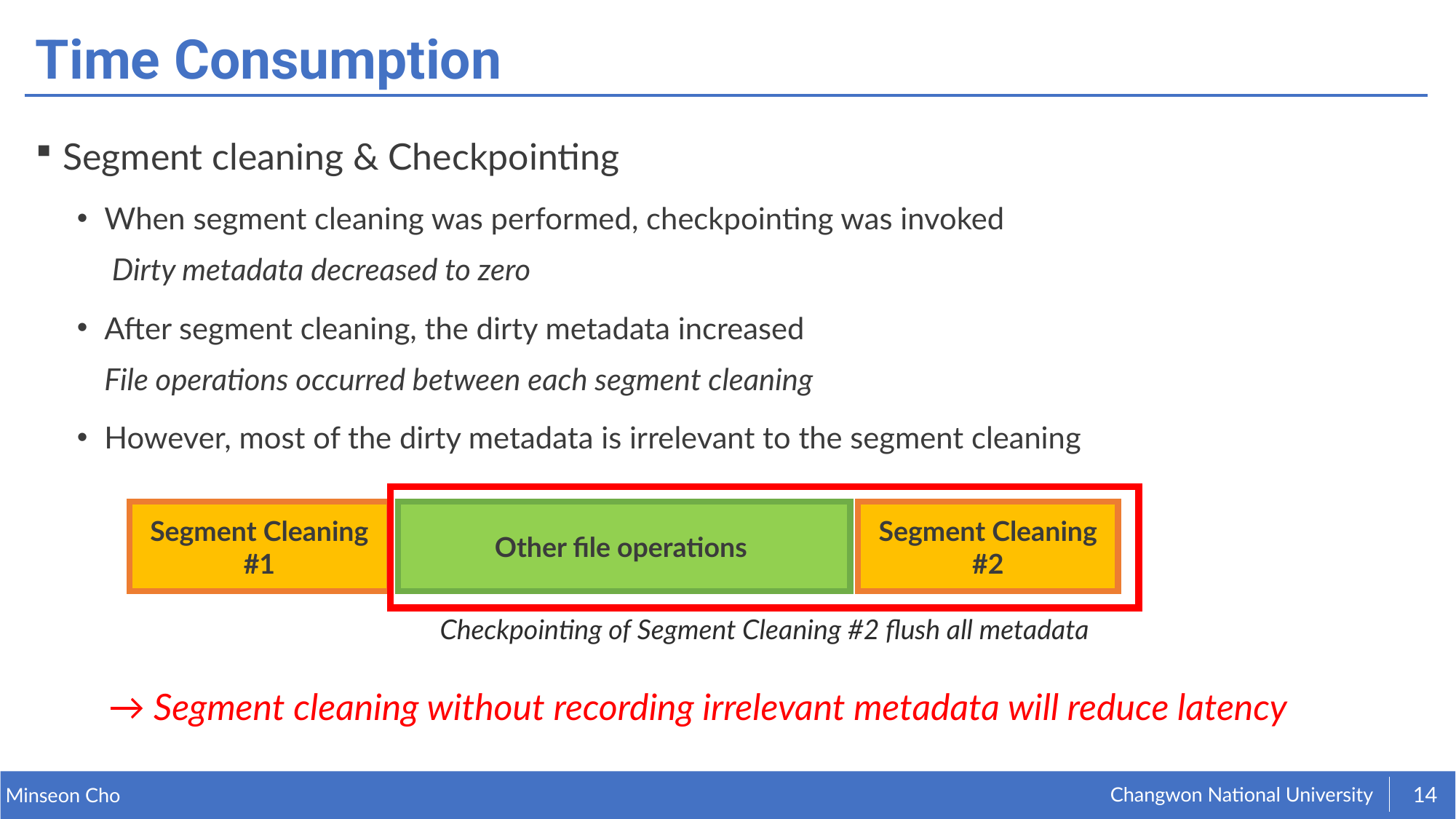

# Time Consumption
Segment cleaning & Checkpointing
When segment cleaning was performed, checkpointing was invoked
 Dirty metadata decreased to zero
After segment cleaning, the dirty metadata increased
File operations occurred between each segment cleaning
However, most of the dirty metadata is irrelevant to the segment cleaning

Other file operations
Segment Cleaning
#2
Segment Cleaning
#1
Checkpointing of Segment Cleaning #2 flush all metadata
→ Segment cleaning without recording irrelevant metadata will reduce latency
14